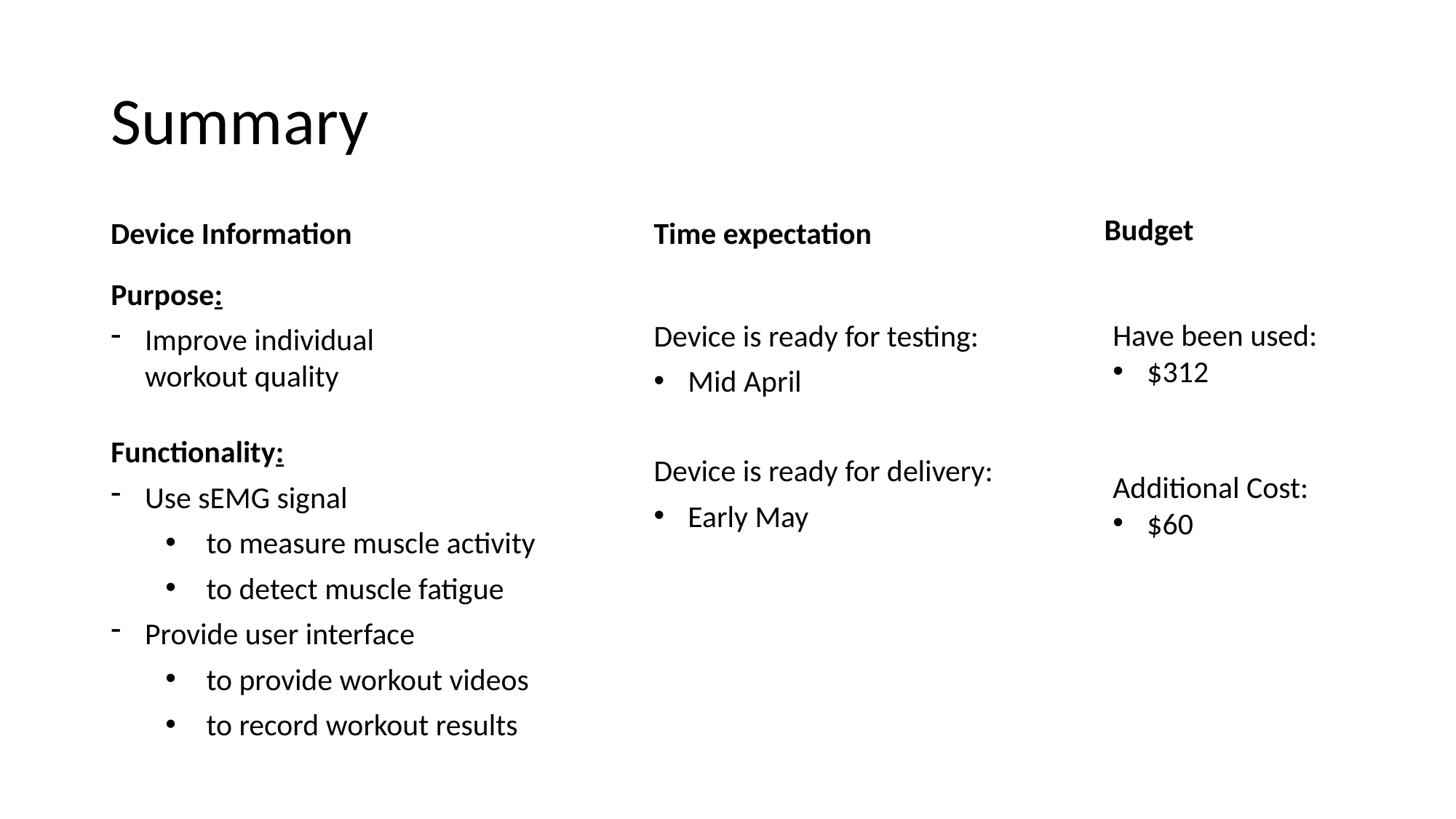

# Summary
Budget
Device Information
Time expectation
Purpose:
Improve individual workout quality

Have been used:
$312
Device is ready for testing:
Mid April
Functionality:
Use sEMG signal
to measure muscle activity
to detect muscle fatigue
Provide user interface
to provide workout videos
to record workout results
Device is ready for delivery:
Early May
Additional Cost:
$60